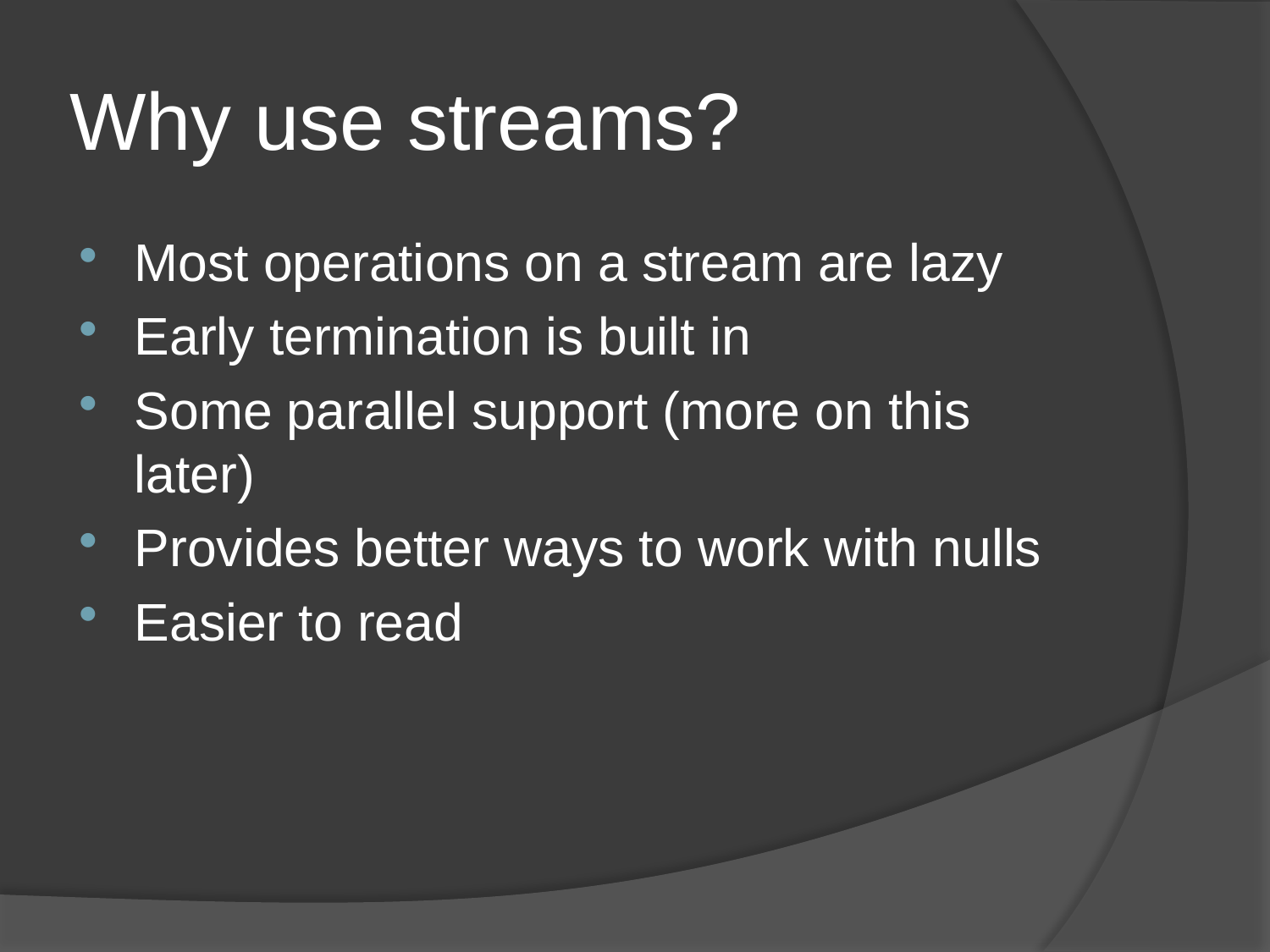

# Why use streams?
Most operations on a stream are lazy
Early termination is built in
Some parallel support (more on this later)
Provides better ways to work with nulls
Easier to read